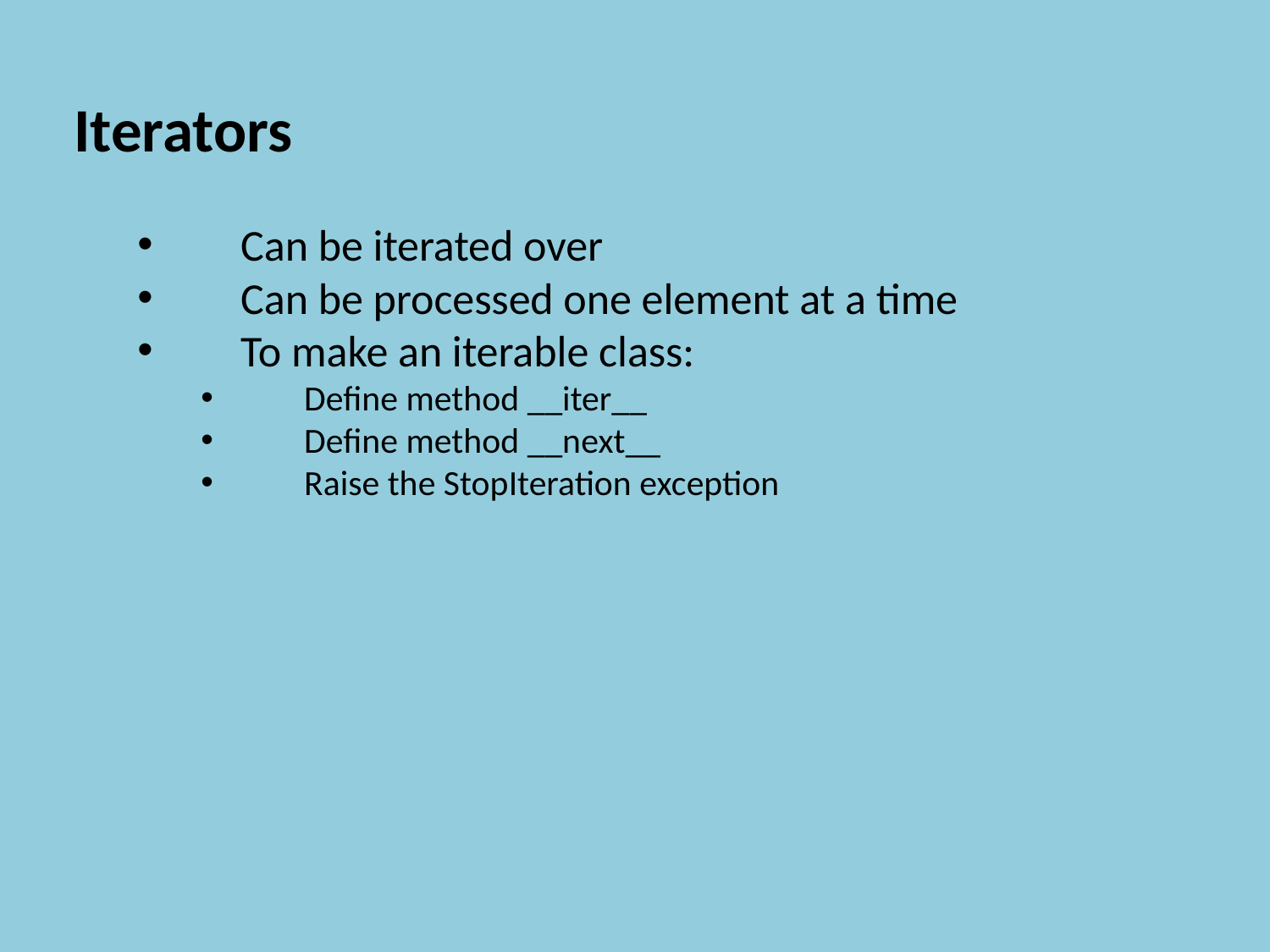

Iterators

Can be iterated over
Can be processed one element at a time
To make an iterable class:
Define method __iter__
Define method __next__
Raise the StopIteration exception